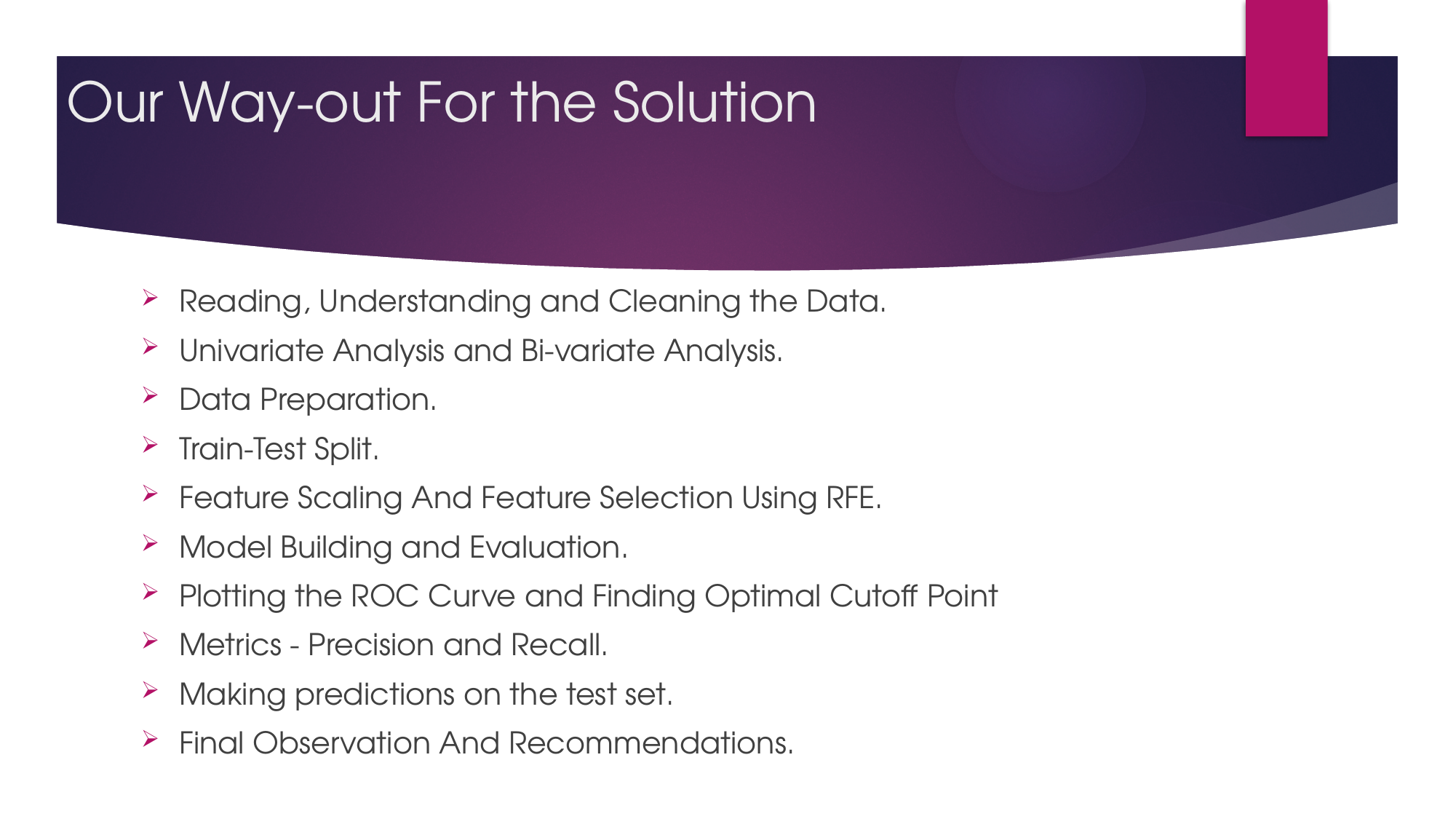

# Our Way-out For the Solution
Reading, Understanding and Cleaning the Data.
Univariate Analysis and Bi-variate Analysis.
Data Preparation.
Train-Test Split.
Feature Scaling And Feature Selection Using RFE.
Model Building and Evaluation.
Plotting the ROC Curve and Finding Optimal Cutoff Point
Metrics - Precision and Recall.
Making predictions on the test set.
Final Observation And Recommendations.